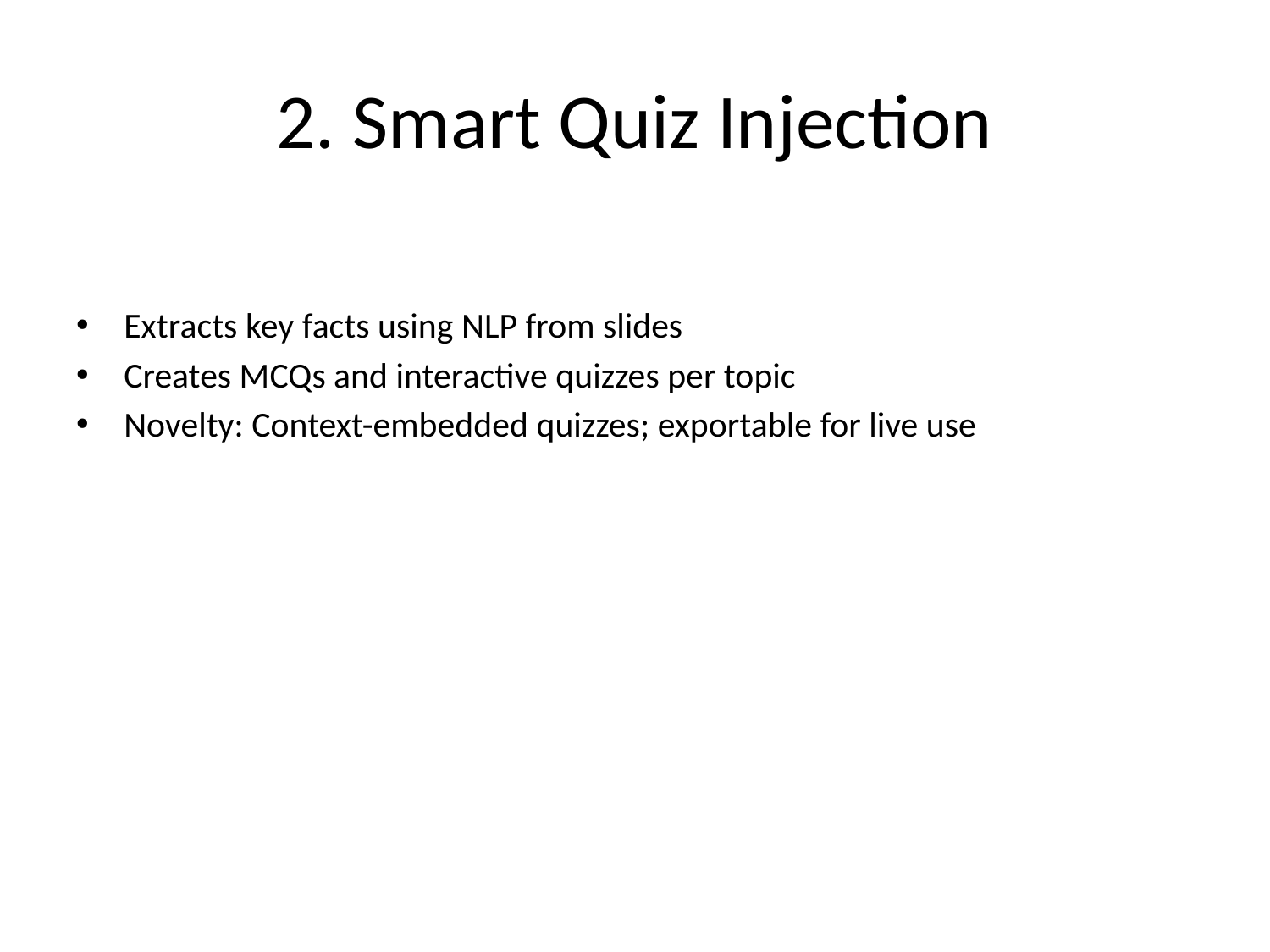

# 2. Smart Quiz Injection

Extracts key facts using NLP from slides
Creates MCQs and interactive quizzes per topic
Novelty: Context-embedded quizzes; exportable for live use